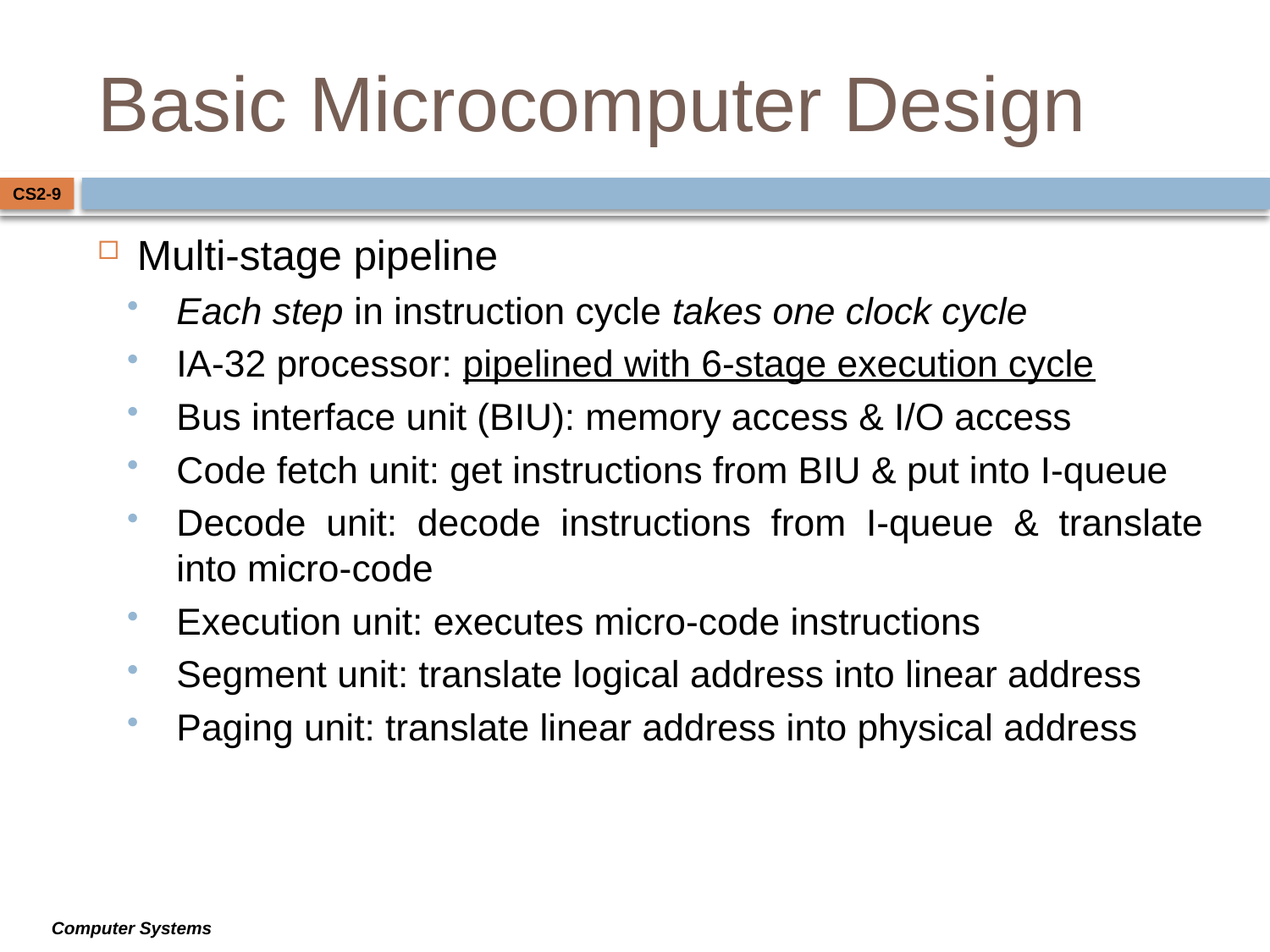

# Basic Microcomputer Design
CS2-9
Multi-stage pipeline
Each step in instruction cycle takes one clock cycle
IA-32 processor: pipelined with 6-stage execution cycle
Bus interface unit (BIU): memory access & I/O access
Code fetch unit: get instructions from BIU & put into I-queue
Decode unit: decode instructions from I-queue & translate into micro-code
Execution unit: executes micro-code instructions
Segment unit: translate logical address into linear address
Paging unit: translate linear address into physical address